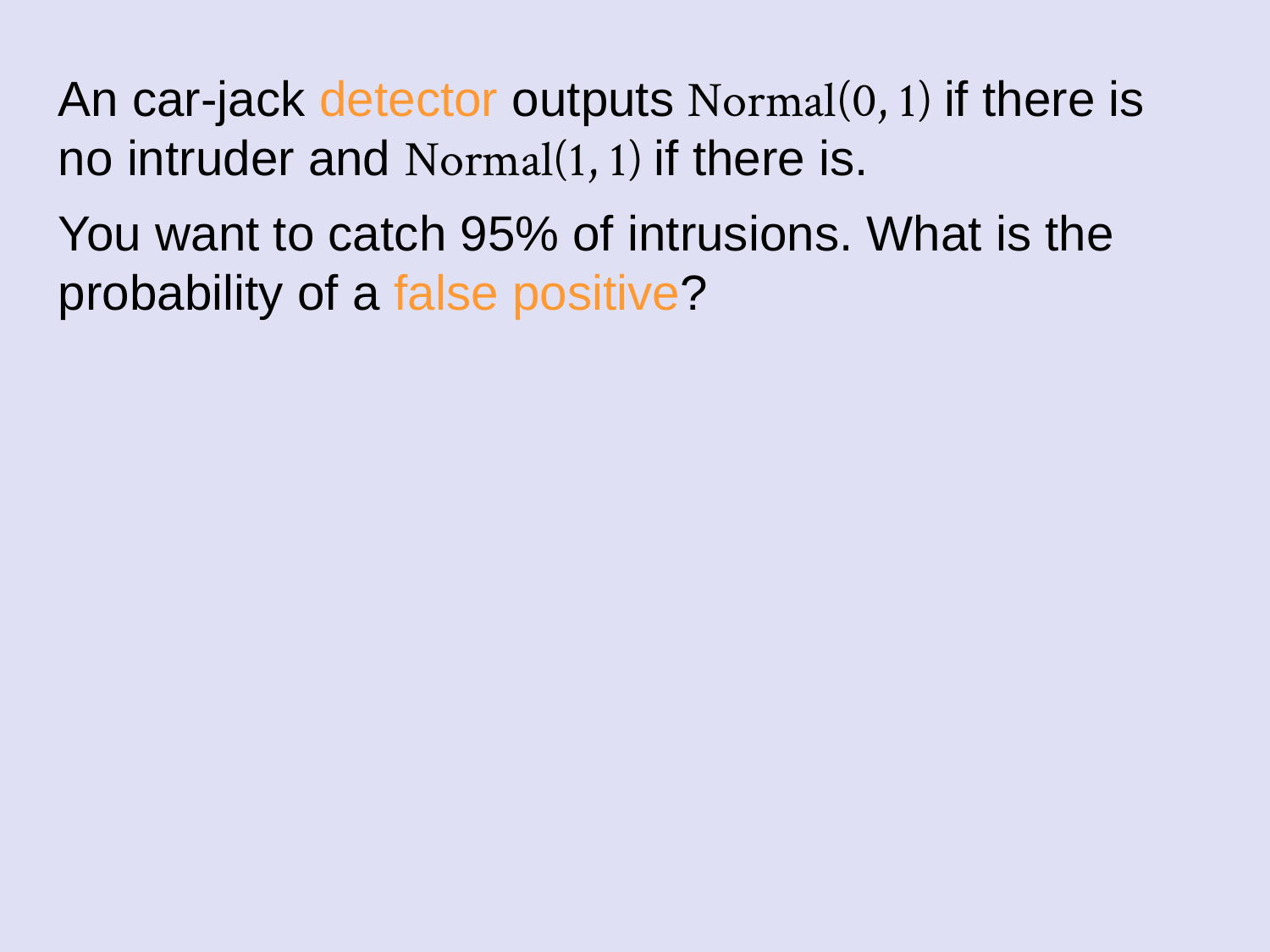

An car-jack detector outputs Normal(0, 1) if there is no intruder and Normal(1, 1) if there is.
You want to catch 95% of intrusions. What is the probability of a false positive?